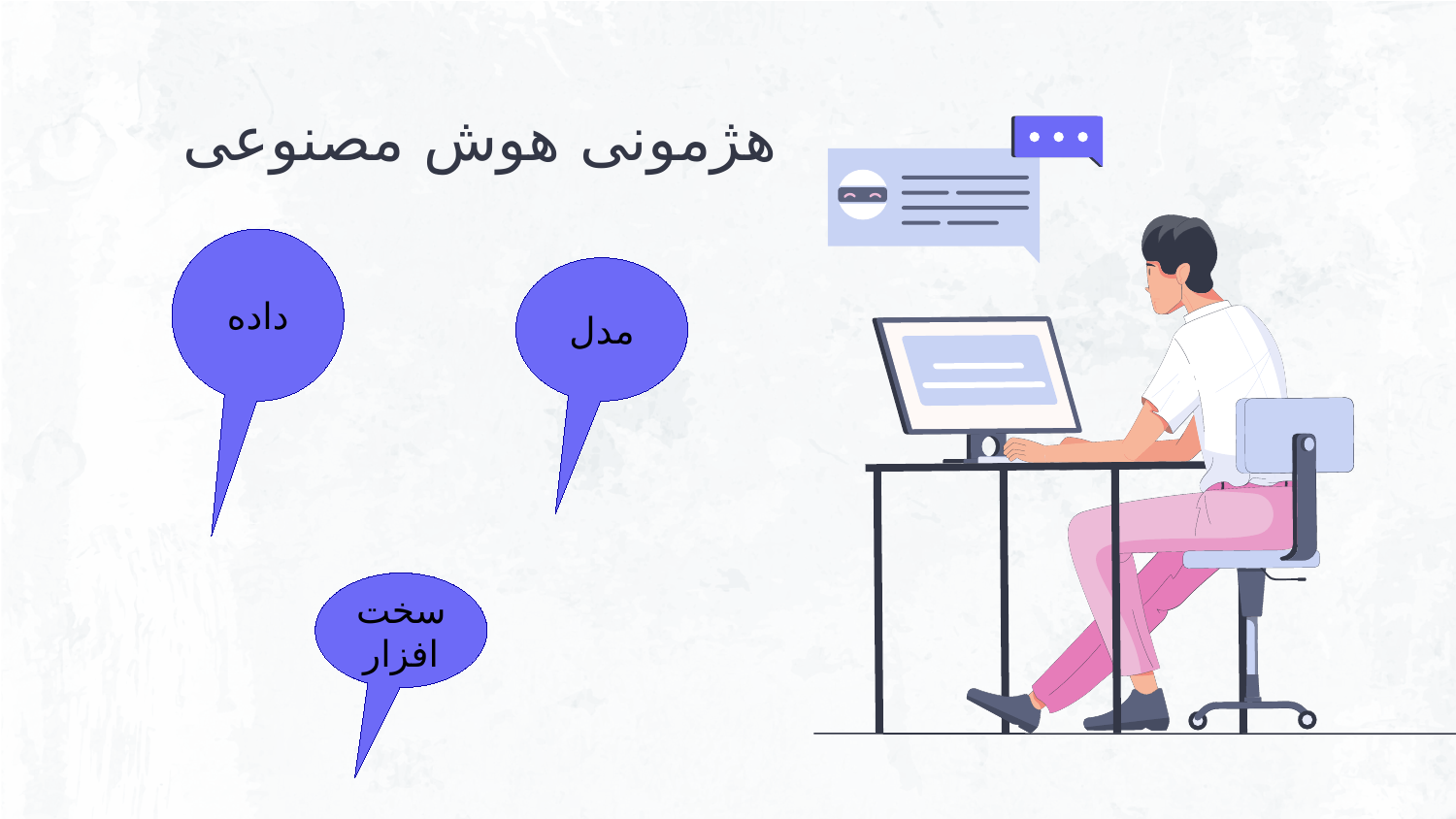

# هژمونی هوش مصنوعی

داده
مدل
سخت افزار